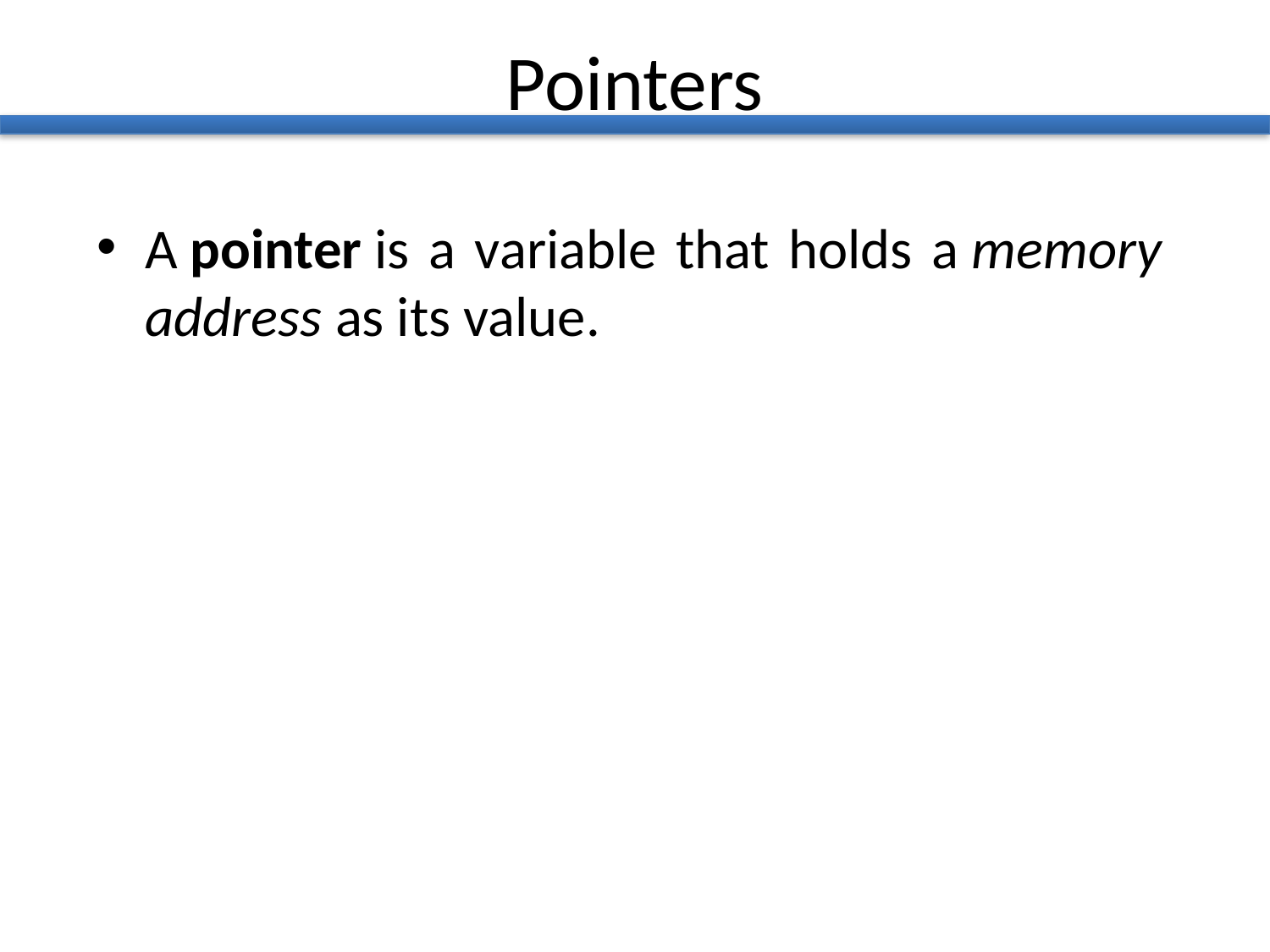

# Pointers

A pointer is a variable that holds a memory address as its value.